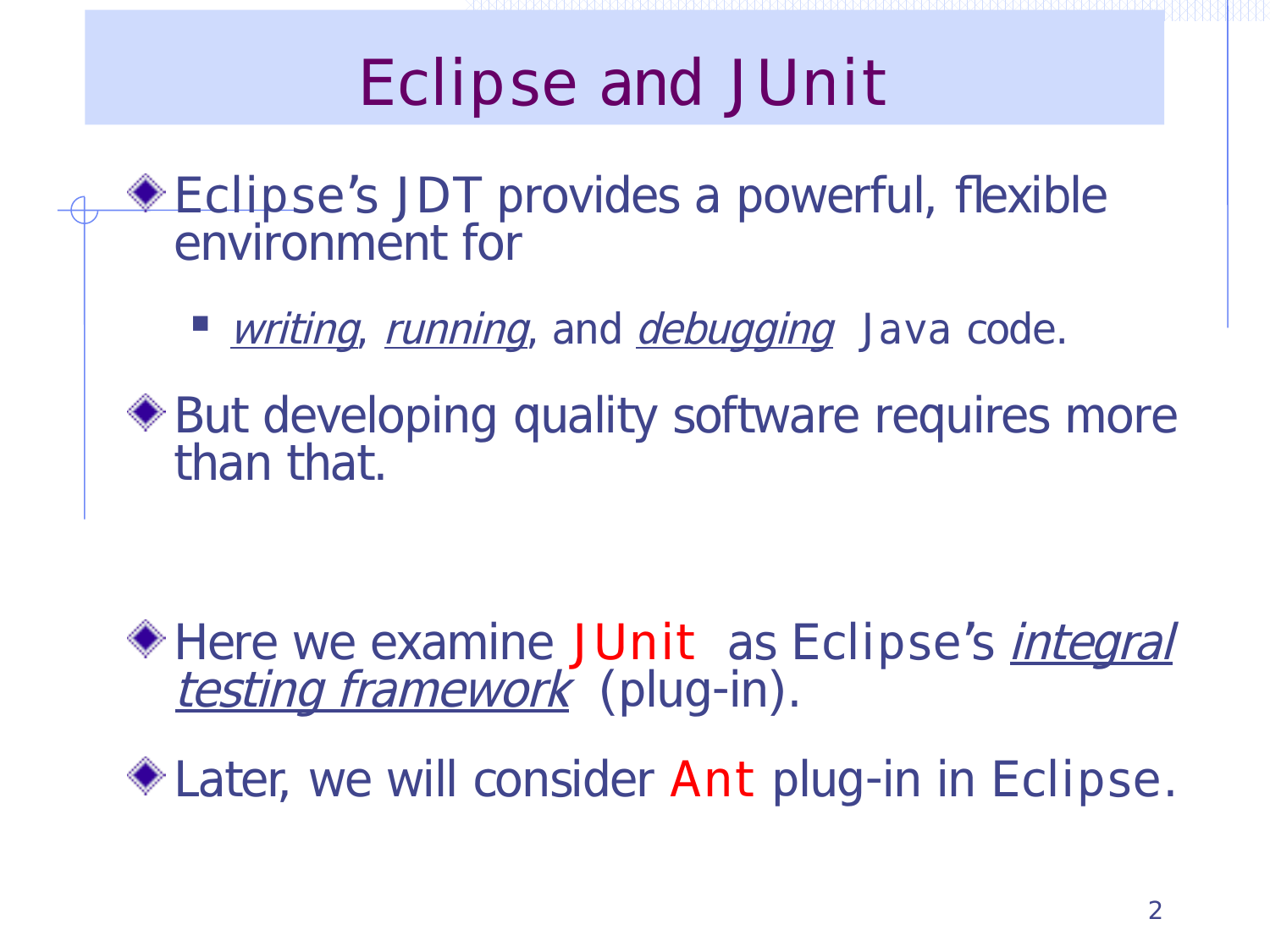

# Eclipse and JUnit
Eclipse’s JDT provides a powerful, flexible environment for
writing, running, and debugging  Java code.
But developing quality software requires more than that.

Here we examine JUnit  as Eclipse’s integral testing framework  (plug-in).
Later, we will consider Ant plug-in in Eclipse.
2